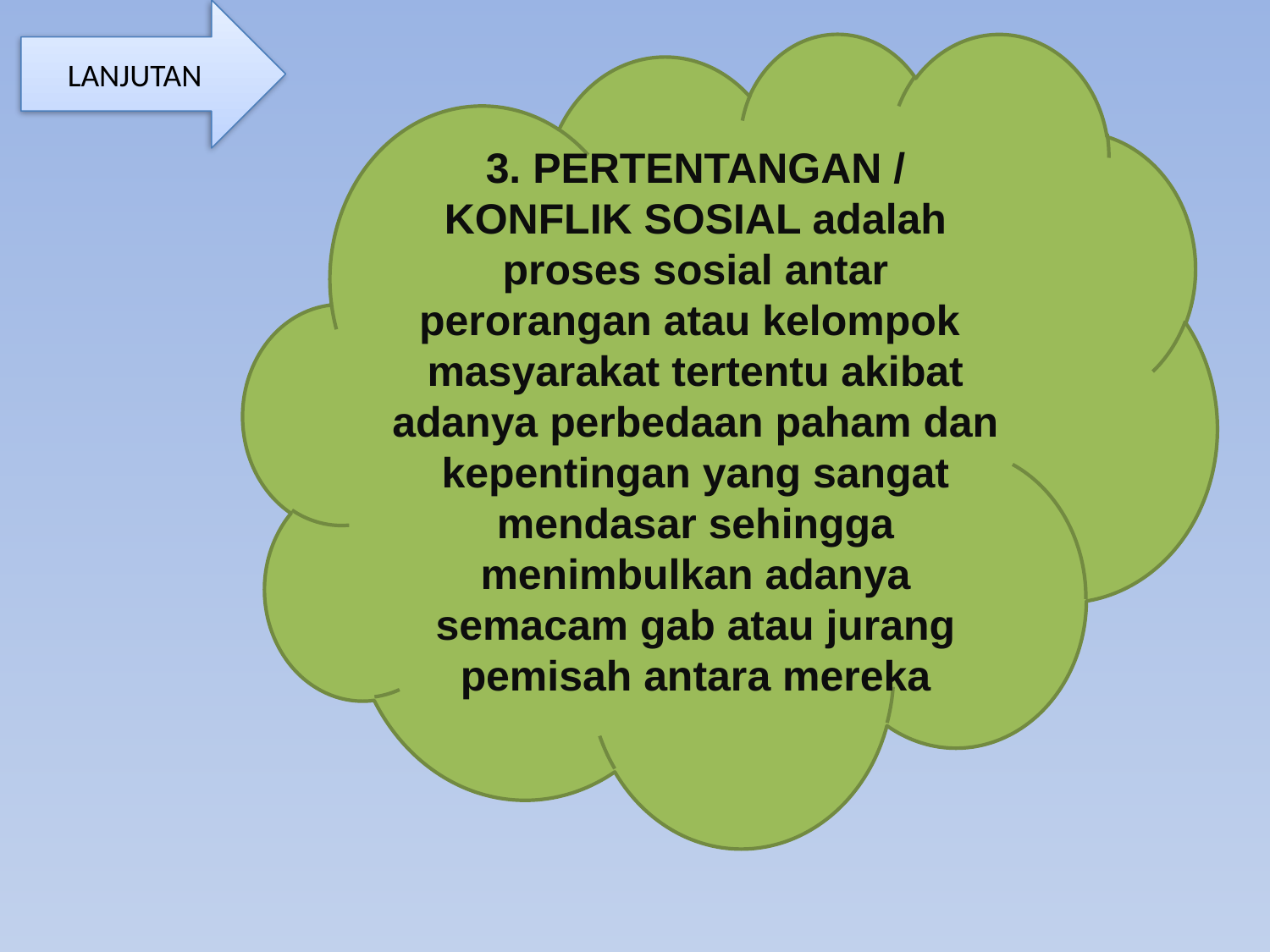

LANJUTAN
3. PERTENTANGAN / KONFLIK SOSIAL adalah proses sosial antar perorangan atau kelompok  masyarakat tertentu akibat adanya perbedaan paham dan kepentingan yang sangat mendasar sehingga menimbulkan adanya semacam gab atau jurang pemisah antara mereka
#